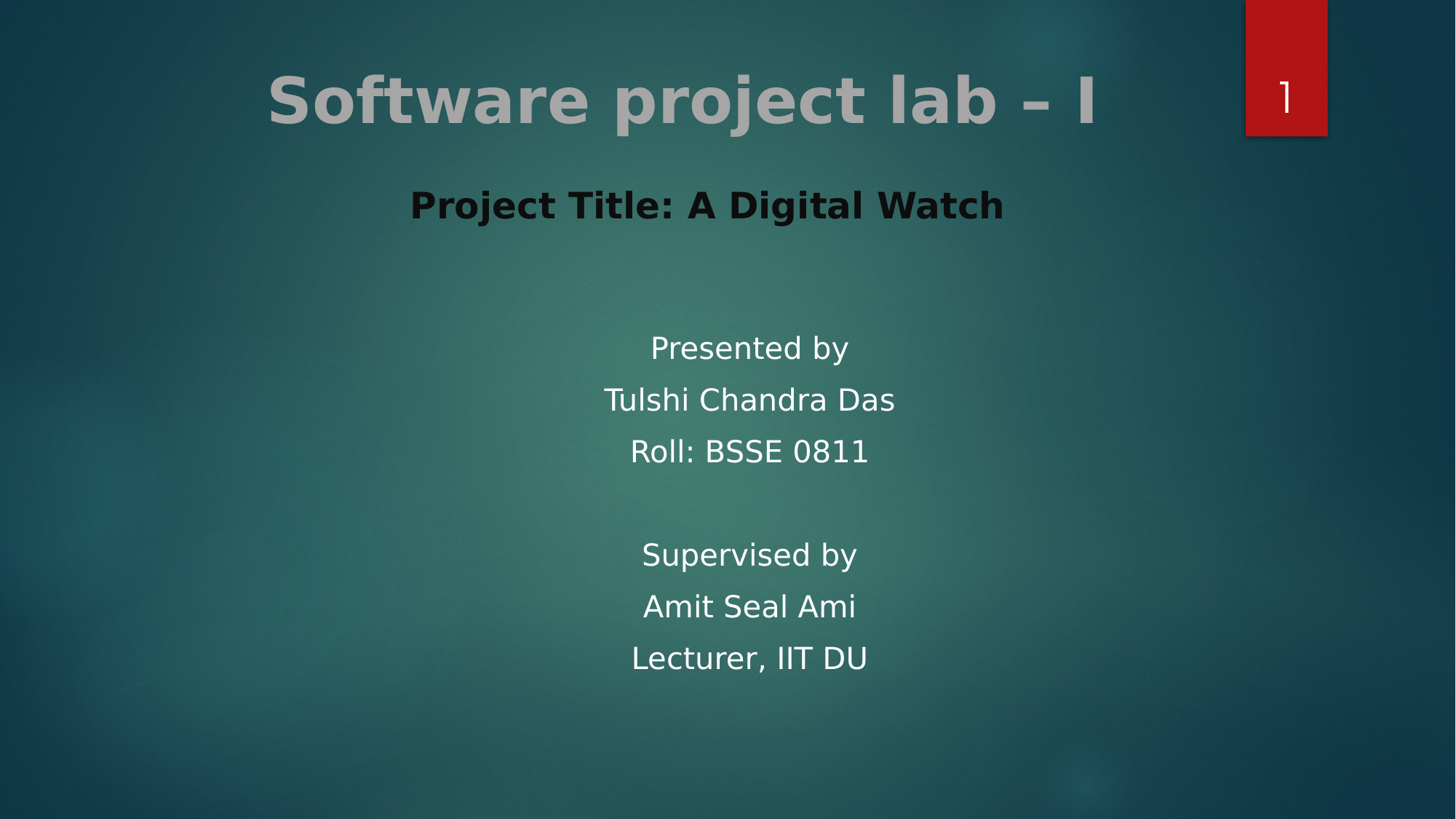

1
# Software project lab – I
                     Project Title: A Digital Watch

Presented by
Tulshi Chandra Das
Roll: BSSE 0811

Supervised by
Amit Seal Ami
Lecturer, IIT DU